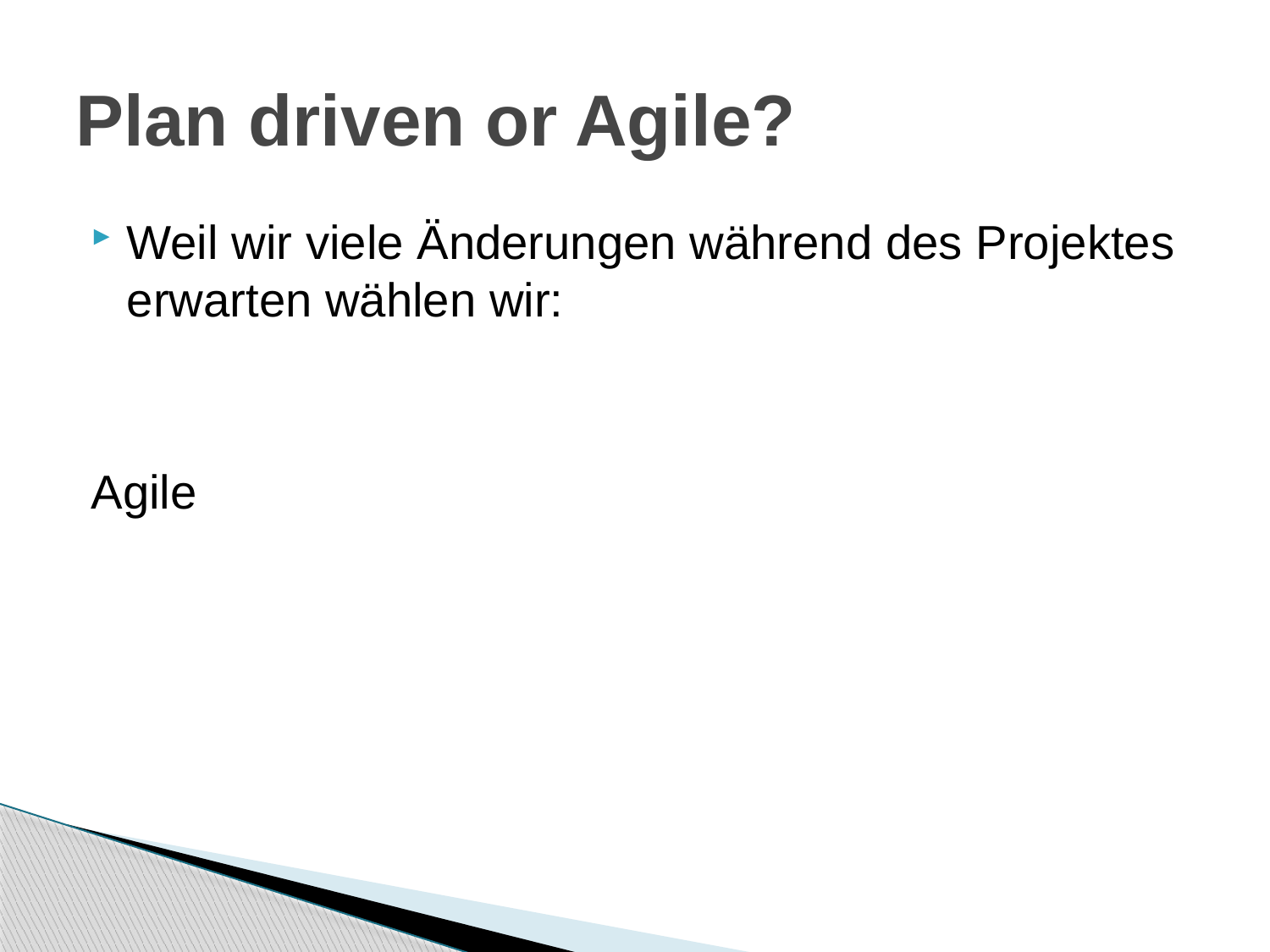

# Plan driven or Agile?
Weil wir viele Änderungen während des Projektes erwarten wählen wir:

Agile